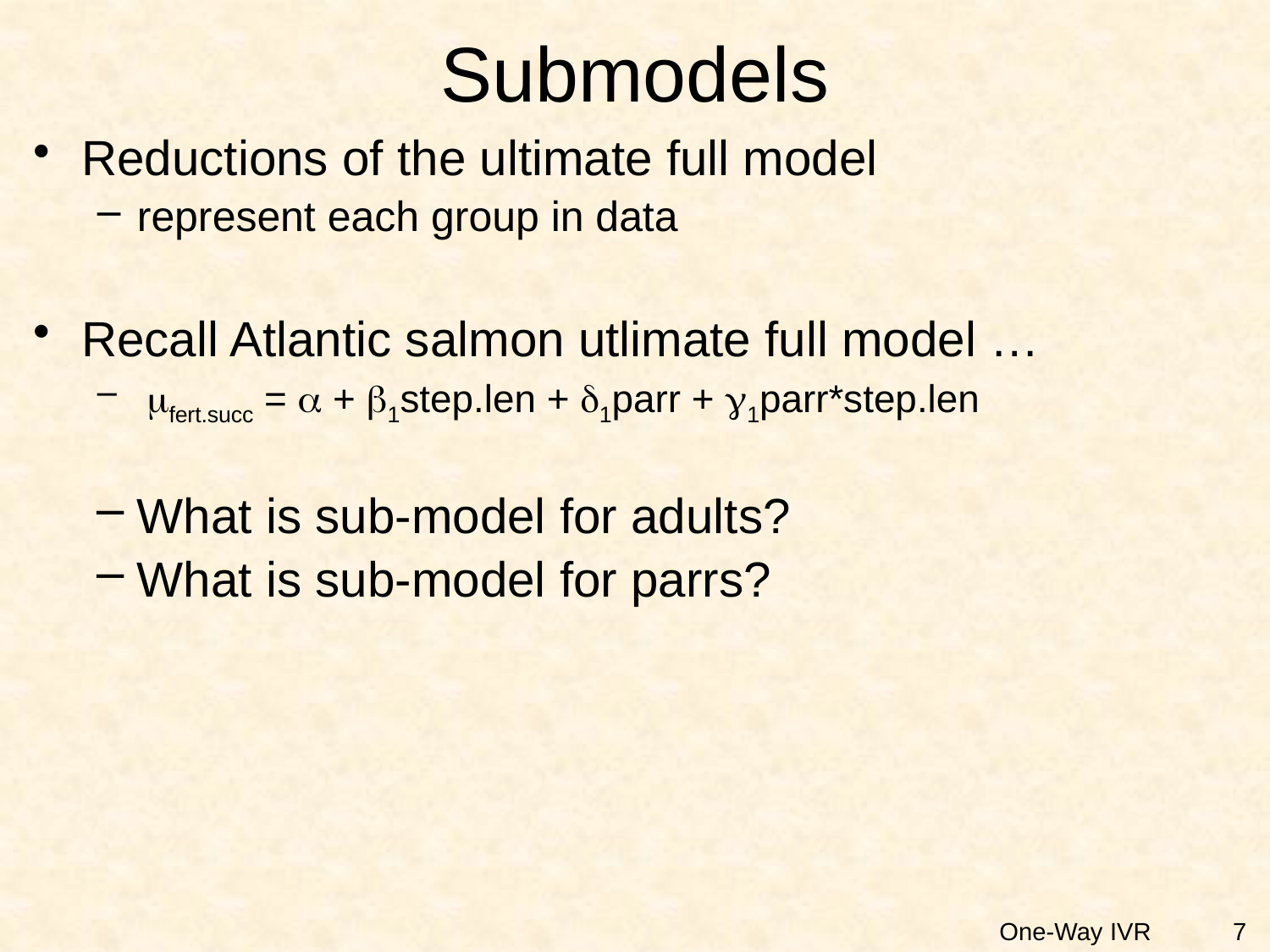

# Submodels
Reductions of the ultimate full model
represent each group in data

Recall Atlantic salmon utlimate full model …
 μfert.succ = α + β1step.len + δ1parr + γ1parr*step.len

What is sub-model for adults?
What is sub-model for parrs?
7
One-Way IVR